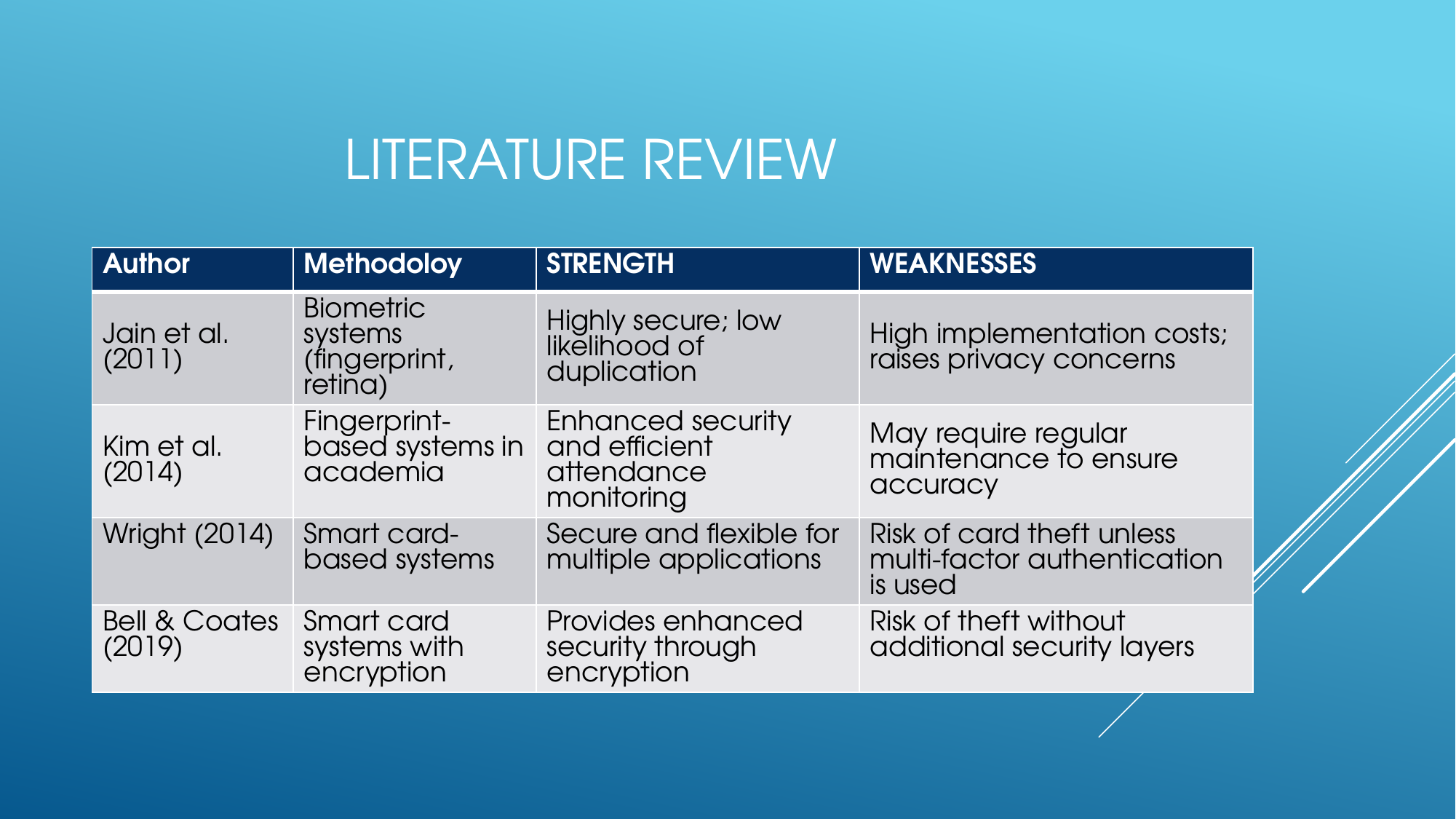

# Literature Review
| Author | Methodoloy | STRENGTH | WEAKNESSES |
| --- | --- | --- | --- |
| Jain et al. (2011) | Biometric systems (fingerprint, retina) | Highly secure; low likelihood of duplication | High implementation costs; raises privacy concerns |
| Kim et al. (2014) | Fingerprint-based systems in academia | Enhanced security and efficient attendance monitoring | May require regular maintenance to ensure accuracy |
| Wright (2014) | Smart card-based systems | Secure and flexible for multiple applications | Risk of card theft unless multi-factor authentication is used |
| Bell & Coates (2019) | Smart card systems with encryption | Provides enhanced security through encryption | Risk of theft without additional security layers |